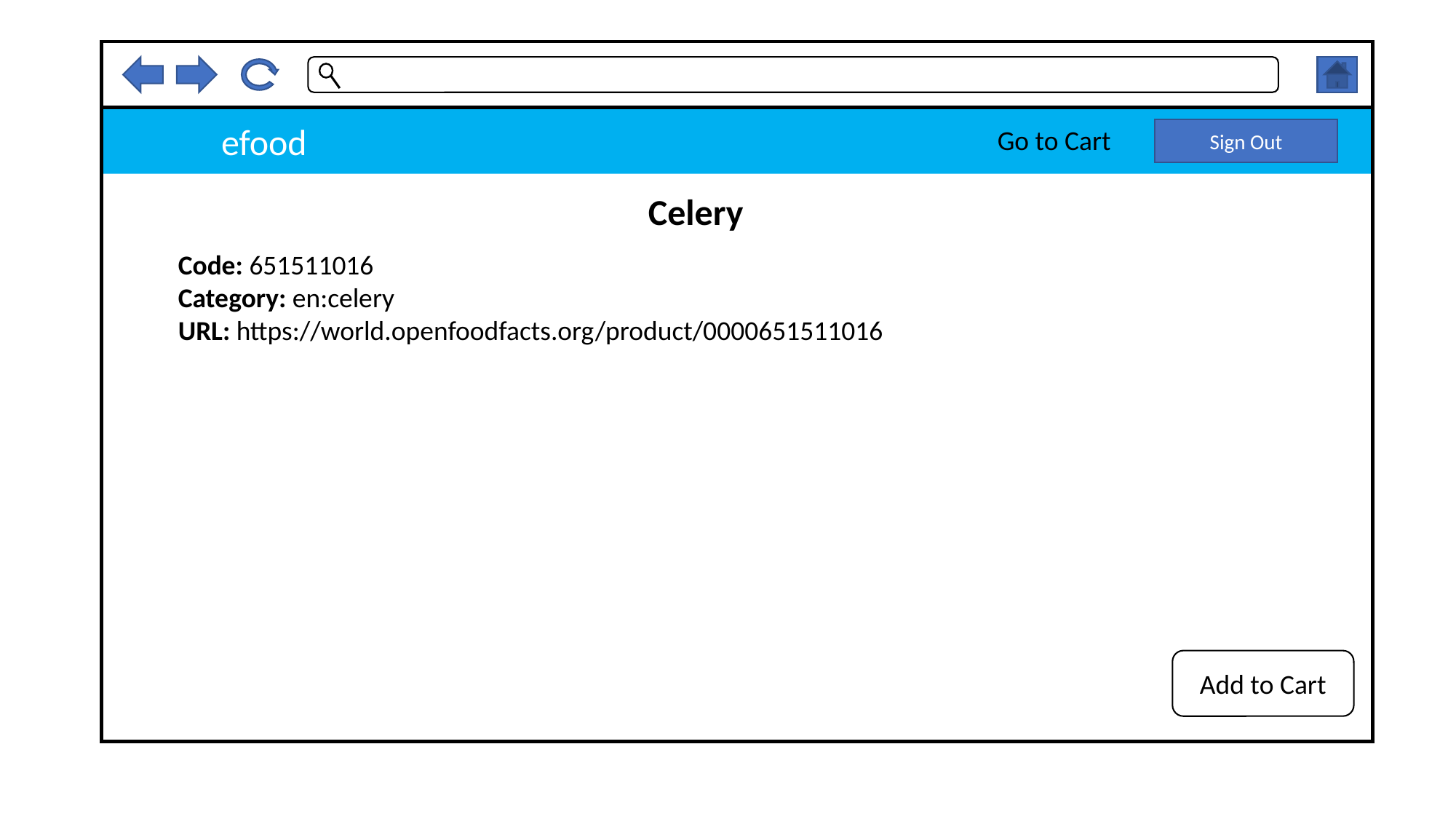

efood
Go to Cart
Sign Out
Celery
Code: 651511016
Category: en:celery
URL: https://world.openfoodfacts.org/product/0000651511016

|  |
| --- |
Add to Cart